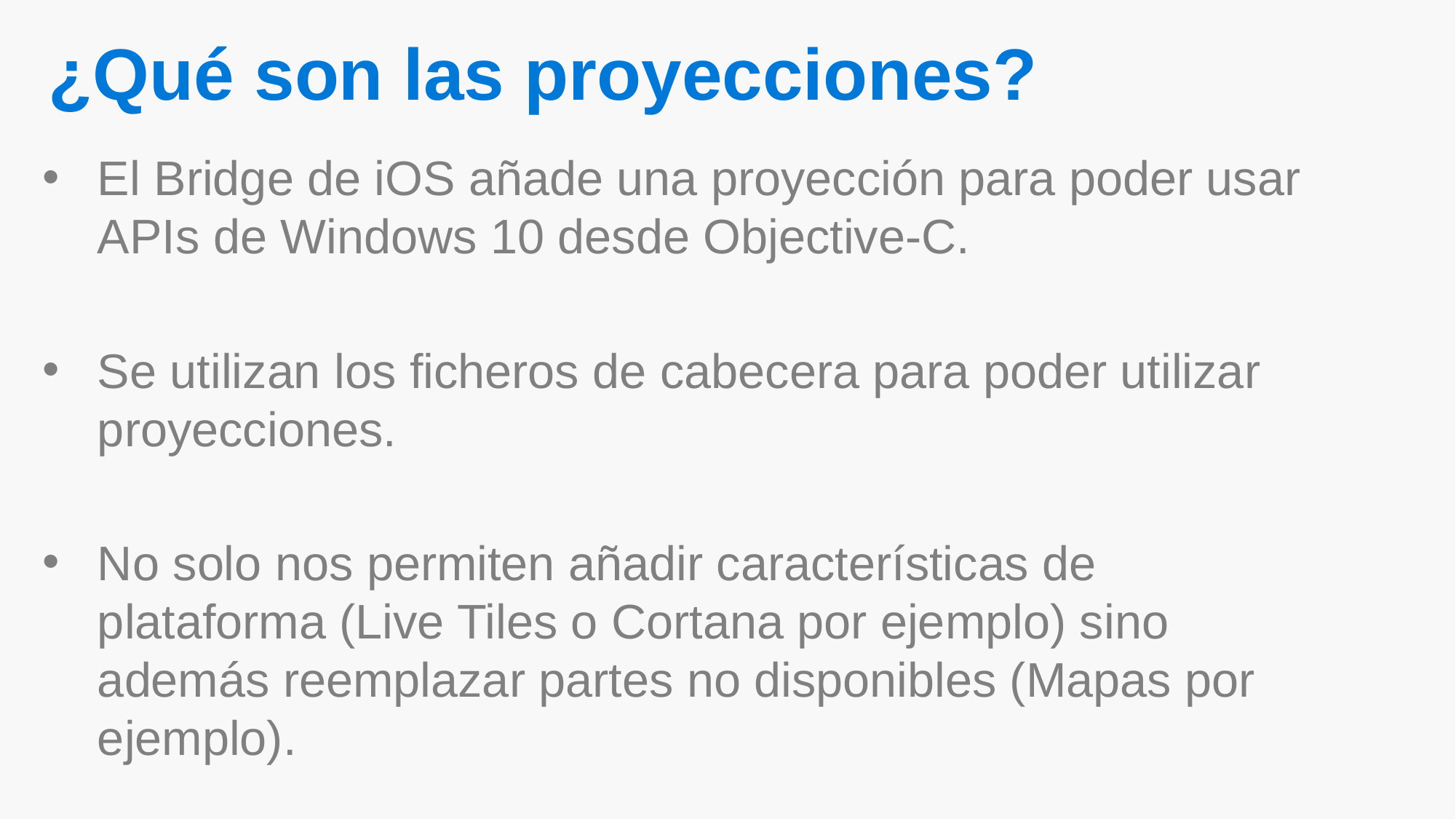

# ¿Qué son las proyecciones?
El Bridge de iOS añade una proyección para poder usar APIs de Windows 10 desde Objective-C.

Se utilizan los ficheros de cabecera para poder utilizar proyecciones.

No solo nos permiten añadir características de plataforma (Live Tiles o Cortana por ejemplo) sino además reemplazar partes no disponibles (Mapas por ejemplo).